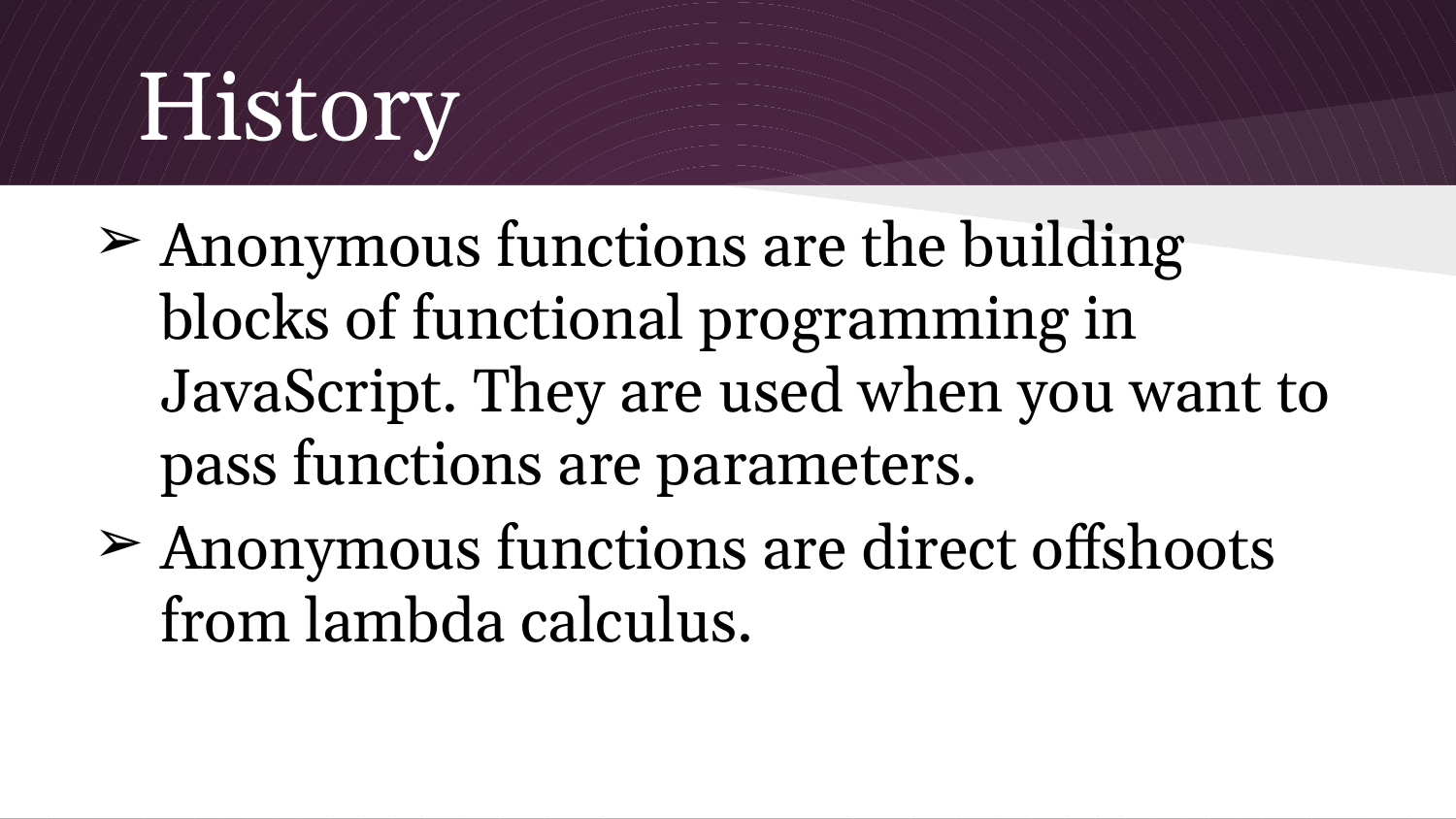

# History
Anonymous functions are the building blocks of functional programming in JavaScript. They are used when you want to pass functions are parameters.
Anonymous functions are direct offshoots from lambda calculus.